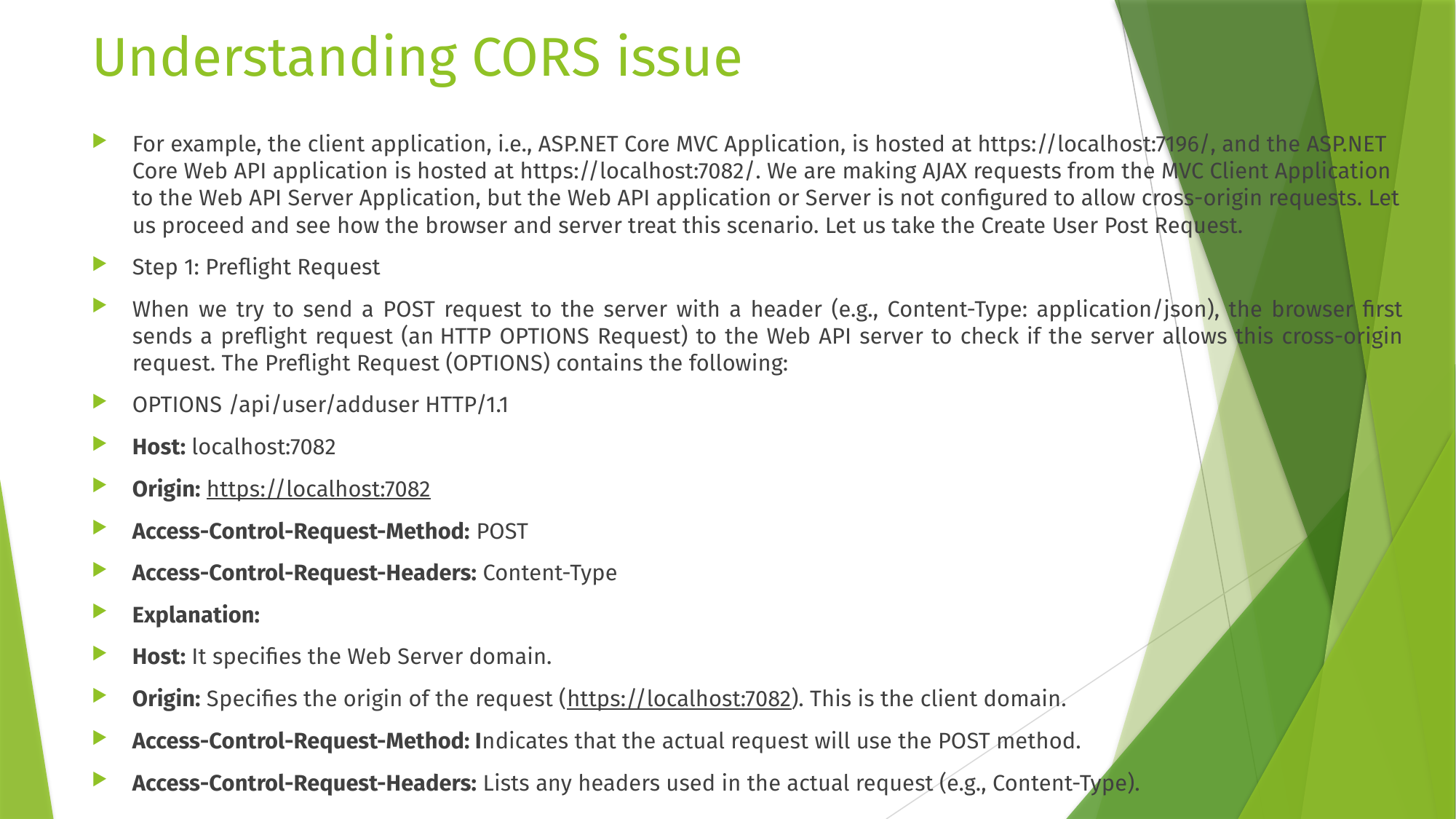

# Understanding CORS issue
For example, the client application, i.e., ASP.NET Core MVC Application, is hosted at https://localhost:7196/, and the ASP.NET Core Web API application is hosted at https://localhost:7082/. We are making AJAX requests from the MVC Client Application to the Web API Server Application, but the Web API application or Server is not configured to allow cross-origin requests. Let us proceed and see how the browser and server treat this scenario. Let us take the Create User Post Request.
Step 1: Preflight Request
When we try to send a POST request to the server with a header (e.g., Content-Type: application/json), the browser first sends a preflight request (an HTTP OPTIONS Request) to the Web API server to check if the server allows this cross-origin request. The Preflight Request (OPTIONS) contains the following:
OPTIONS /api/user/adduser HTTP/1.1
Host: localhost:7082
Origin: https://localhost:7082
Access-Control-Request-Method: POST
Access-Control-Request-Headers: Content-Type
Explanation:
Host: It specifies the Web Server domain.
Origin: Specifies the origin of the request (https://localhost:7082). This is the client domain.
Access-Control-Request-Method: Indicates that the actual request will use the POST method.
Access-Control-Request-Headers: Lists any headers used in the actual request (e.g., Content-Type).